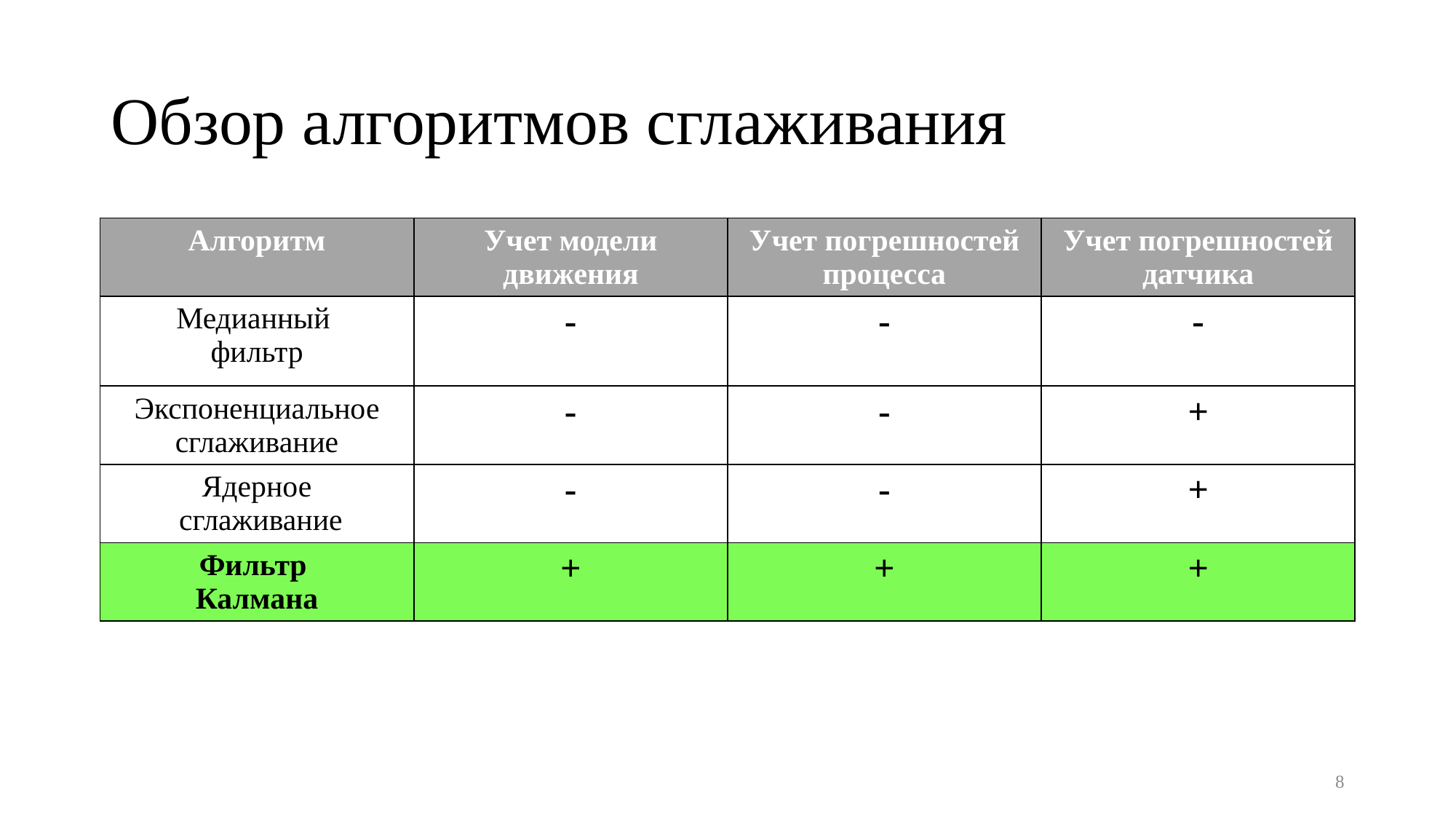

# Обзор алгоритмов сглаживания
| Алгоритм | Учет модели движения | Учет погрешностей процесса | Учет погрешностей датчика |
| --- | --- | --- | --- |
| Медианный фильтр | - | - | - |
| Экспоненциальное сглаживание | - | - | + |
| Ядерное сглаживание | - | - | + |
| Фильтр Калмана | + | + | + |
8